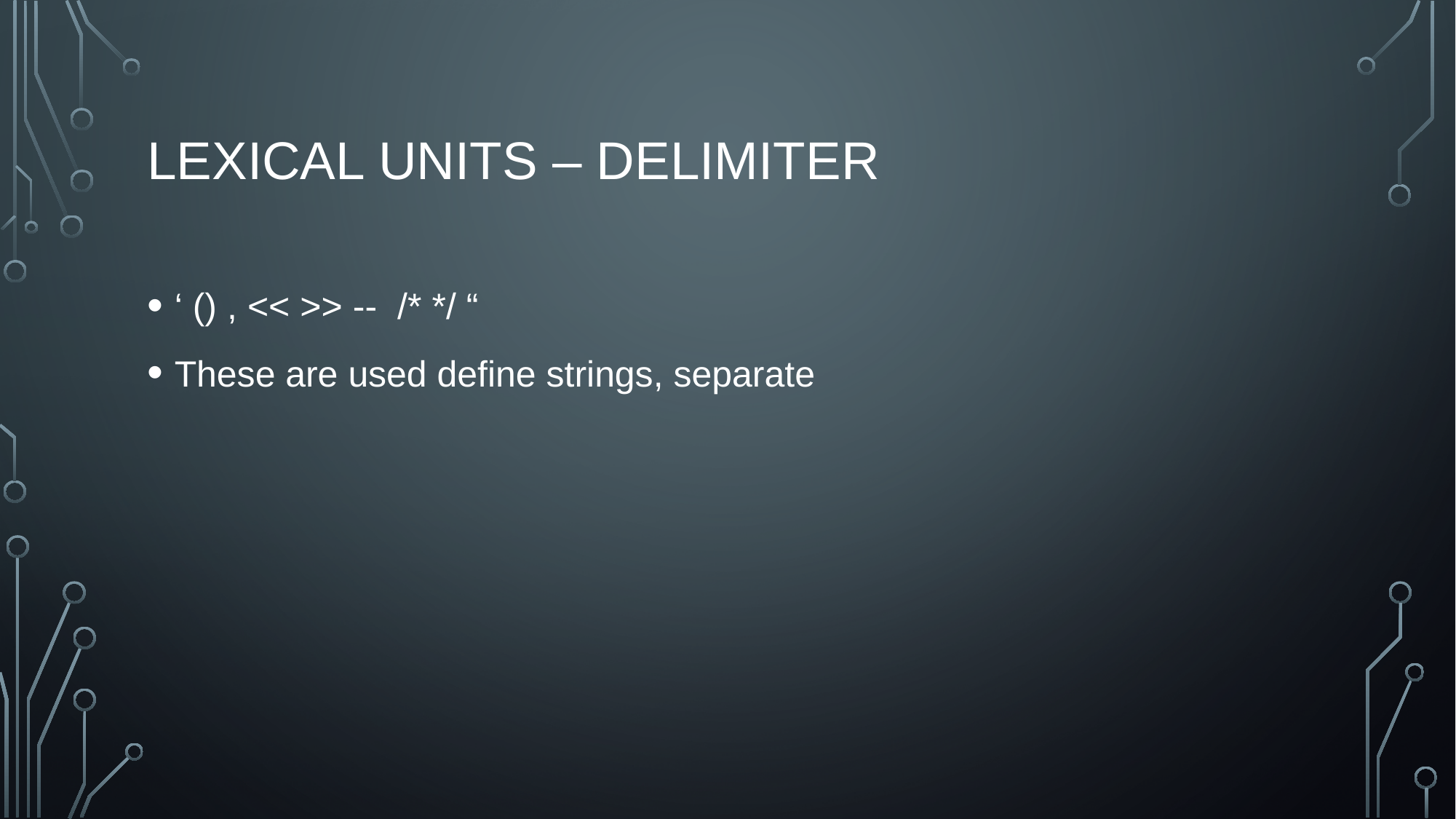

# Lexical units – Delimiter
‘ () , << >> --  /* */ “
These are used define strings, separate